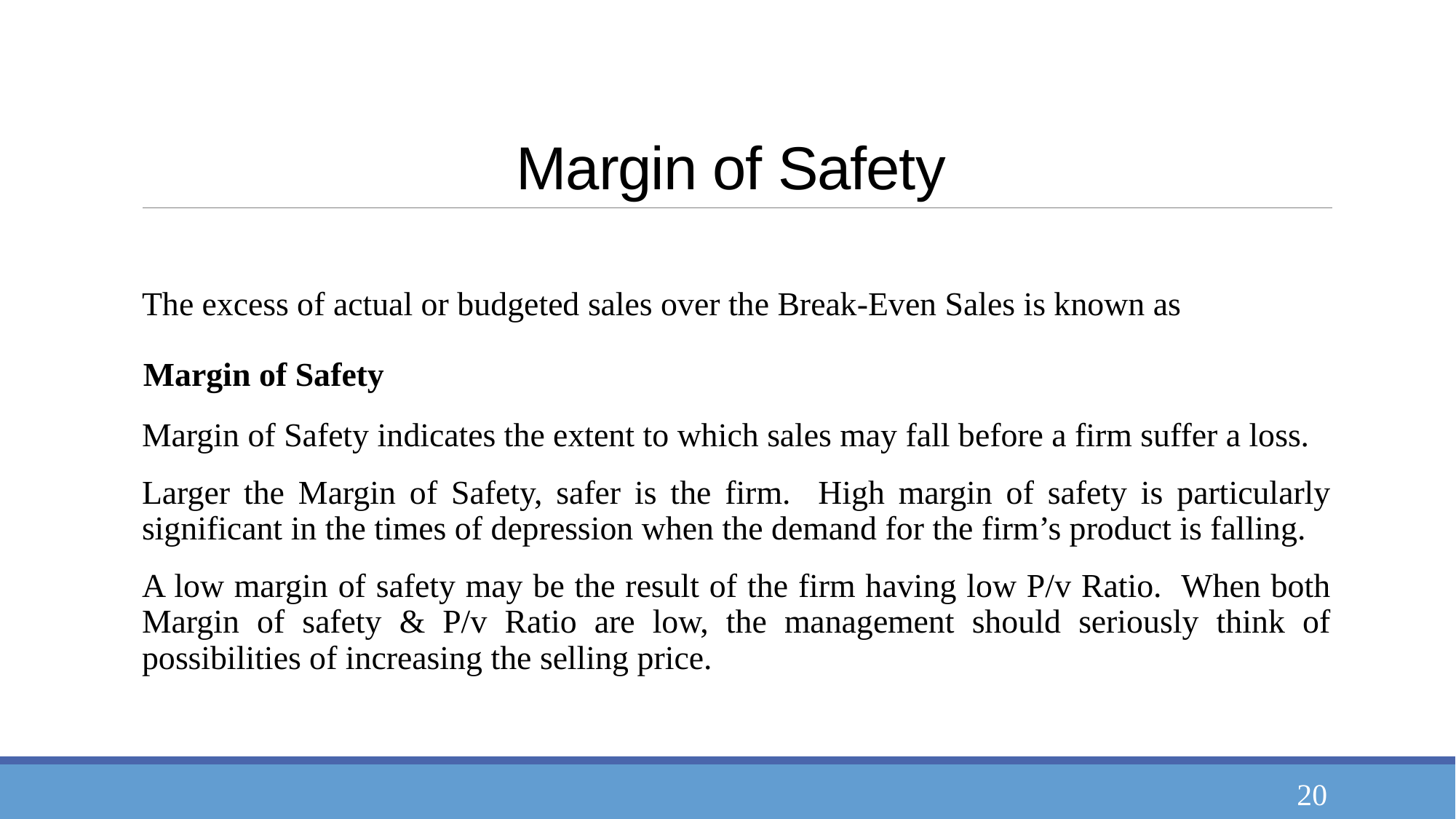

# Margin of Safety

The excess of actual or budgeted sales over the Break-Even Sales is known as
 Margin of Safety
Margin of Safety indicates the extent to which sales may fall before a firm suffer a loss.
Larger the Margin of Safety, safer is the firm.  High margin of safety is particularly significant in the times of depression when the demand for the firm’s product is falling.
A low margin of safety may be the result of the firm having low P/v Ratio.  When both Margin of safety & P/v Ratio are low, the management should seriously think of possibilities of increasing the selling price.

20